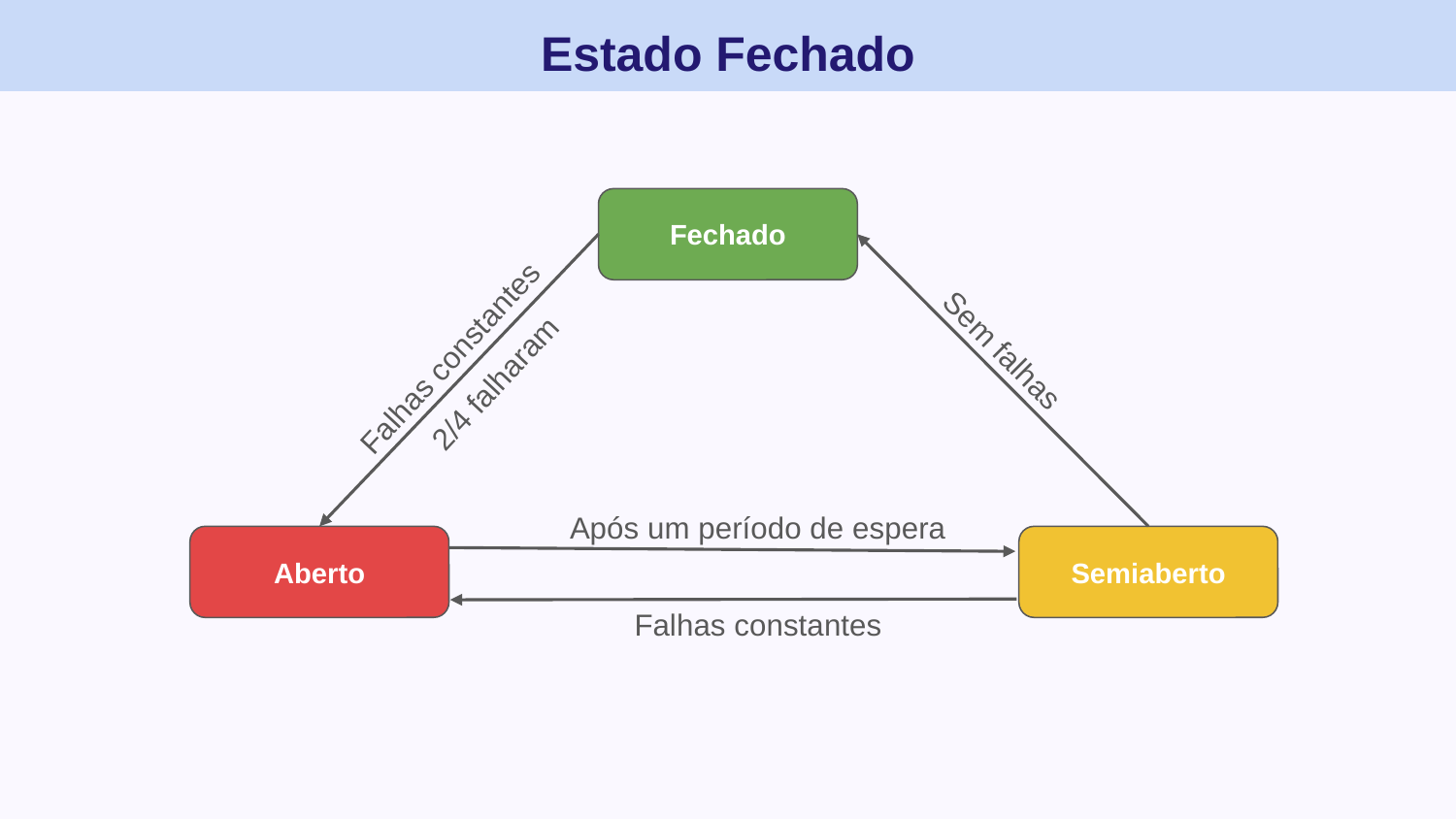

# Estado Fechado
Fechado
Sem falhas
Falhas constantes
2/4 falharam
Após um período de espera
Aberto
Semiaberto
Falhas constantes